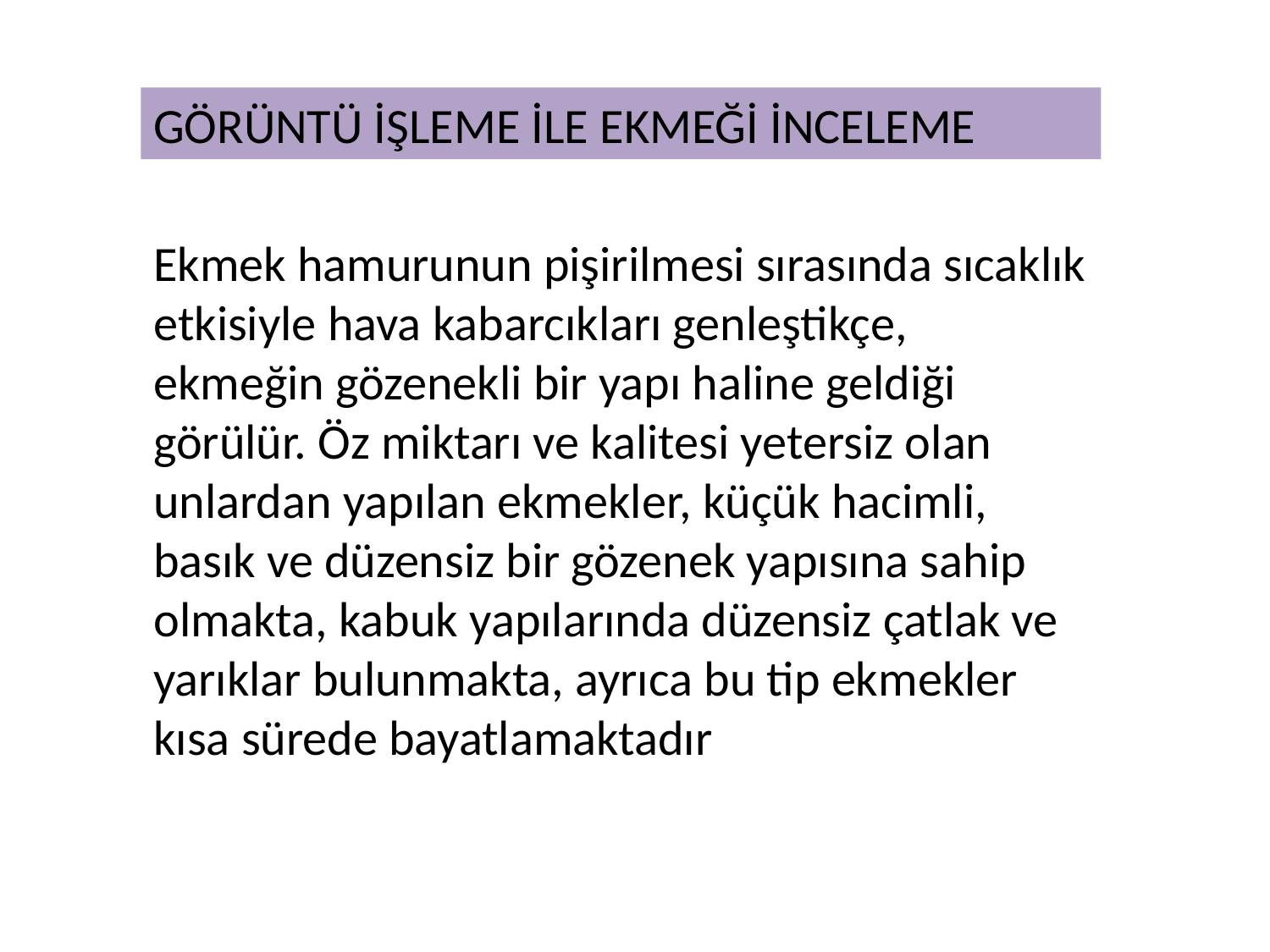

GÖRÜNTÜ İŞLEME İLE EKMEĞİ İNCELEME
Ekmek hamurunun pişirilmesi sırasında sıcaklık etkisiyle hava kabarcıkları genleştikçe, ekmeğin gözenekli bir yapı haline geldiği görülür. Öz miktarı ve kalitesi yetersiz olan unlardan yapılan ekmekler, küçük hacimli, basık ve düzensiz bir gözenek yapısına sahip olmakta, kabuk yapılarında düzensiz çatlak ve yarıklar bulunmakta, ayrıca bu tip ekmekler kısa sürede bayatlamaktadır